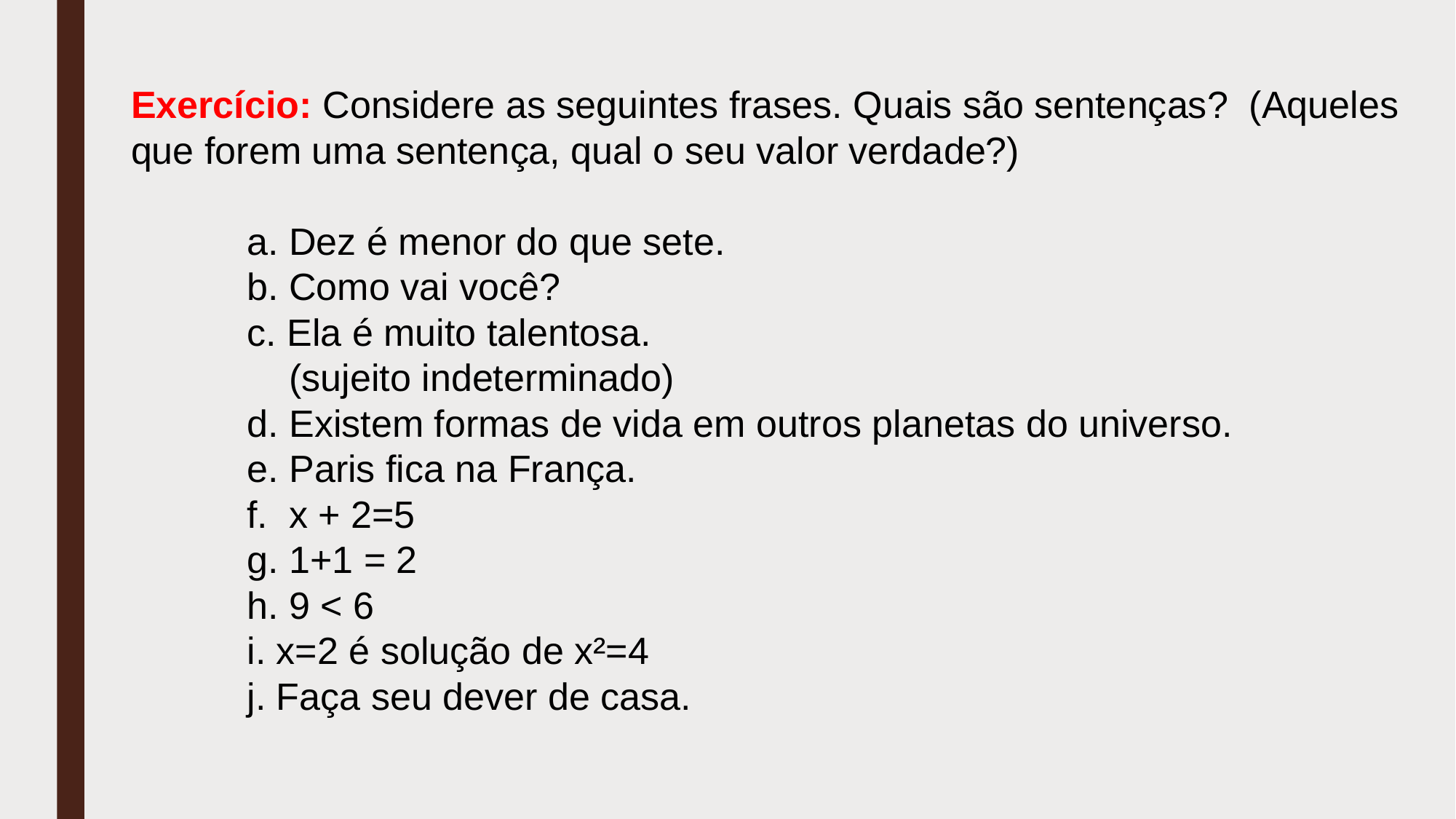

Exercício: Considere as seguintes frases. Quais são sentenças?  (Aqueles que forem uma sentença, qual o seu valor verdade?)

           a. Dez é menor do que sete.
           b. Como vai você?
           c. Ela é muito talentosa.
               (sujeito indeterminado)
           d. Existem formas de vida em outros planetas do universo.
           e. Paris fica na França.
           f.  x + 2=5
           g. 1+1 = 2
           h. 9 < 6
           i. x=2 é solução de x²=4
           j. Faça seu dever de casa.